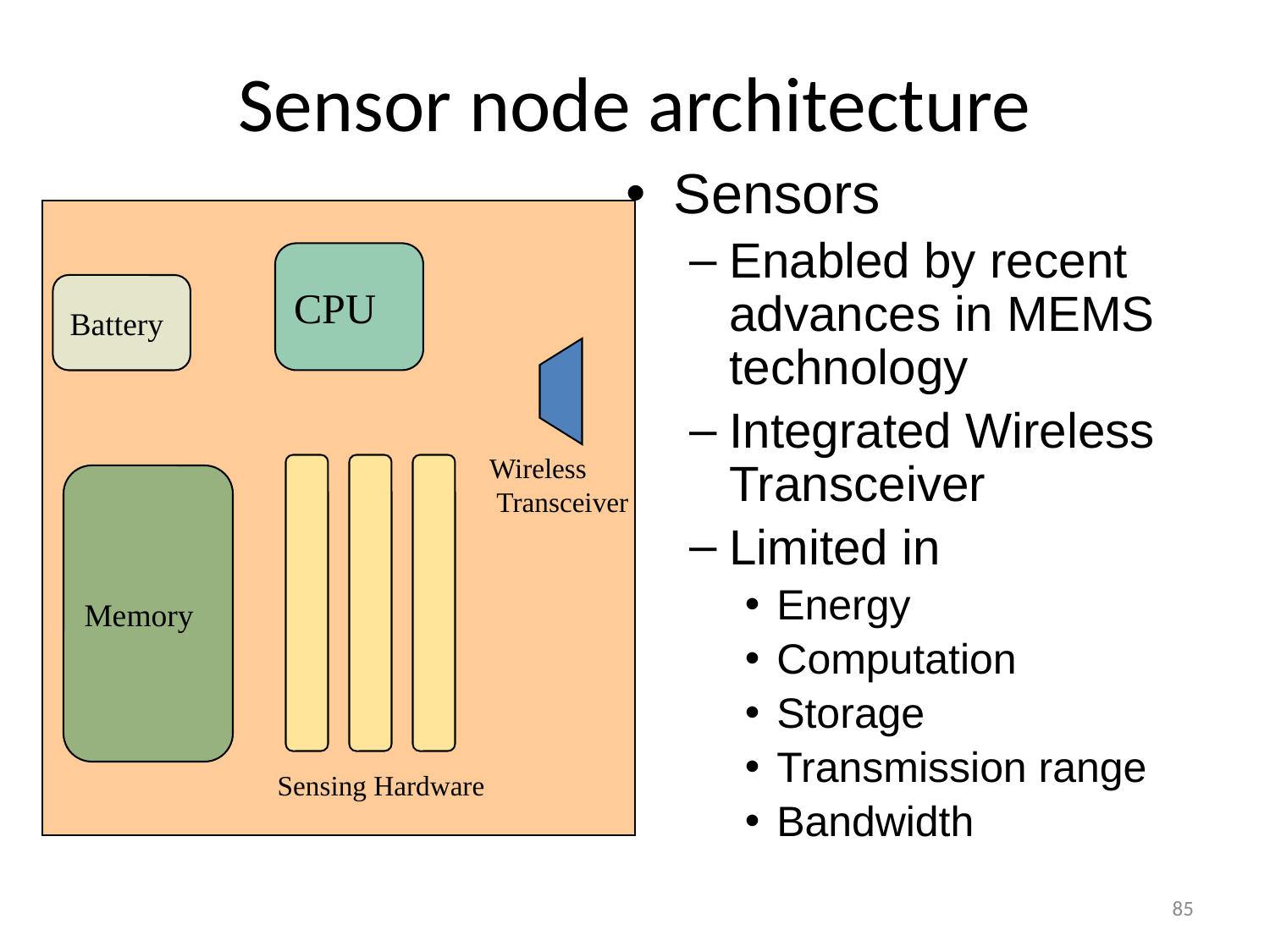

# Sensor node architecture
Sensors
Enabled by recent advances in MEMS technology
Integrated Wireless Transceiver
Limited in
Energy
Computation
Storage
Transmission range
Bandwidth

CPU
Battery

Wireless
 Transceiver

Memory
Sensing Hardware
85